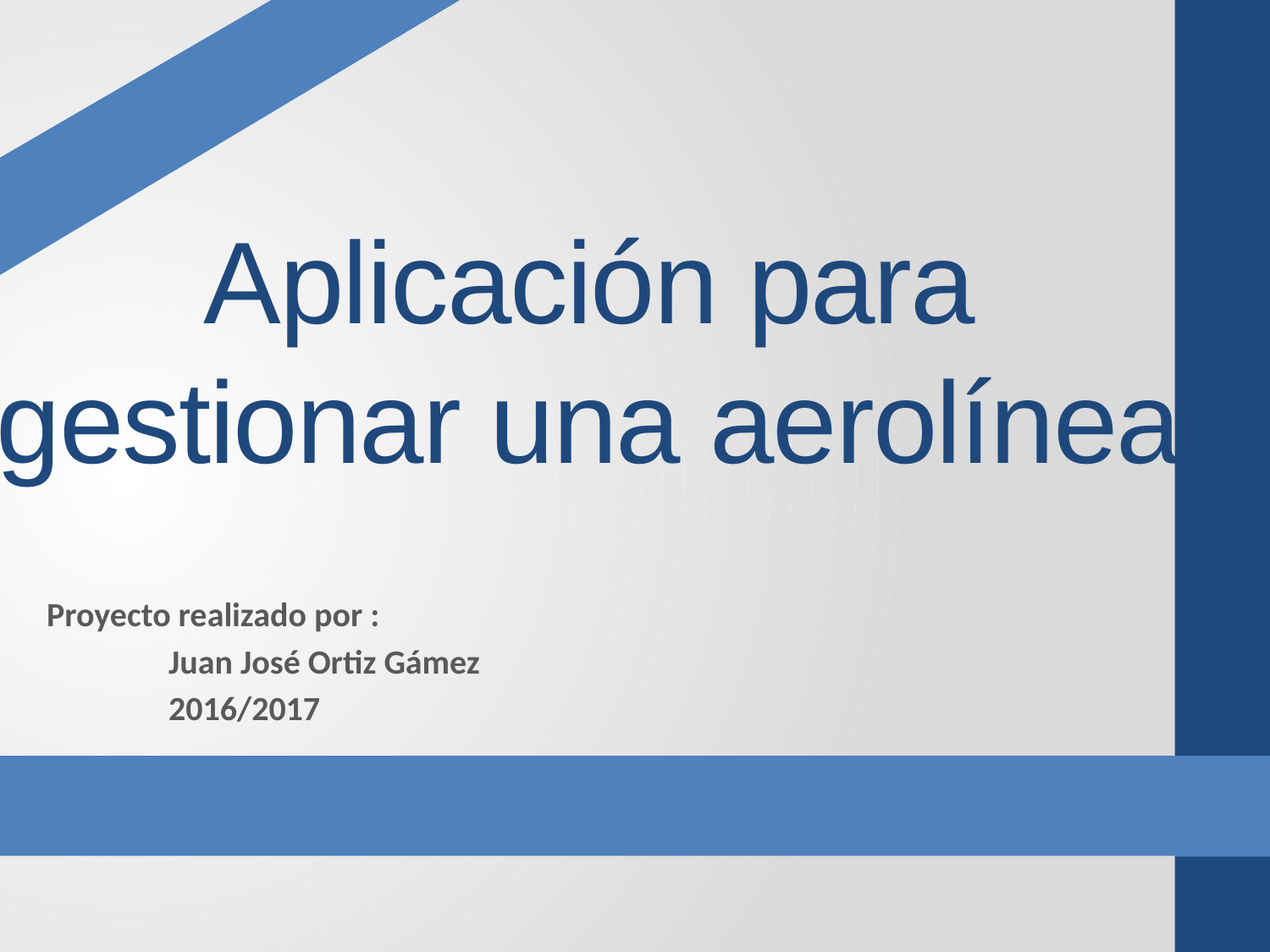

# Aplicación para gestionar una aerolínea
Proyecto realizado por :
	Juan José Ortiz Gámez
	2016/2017